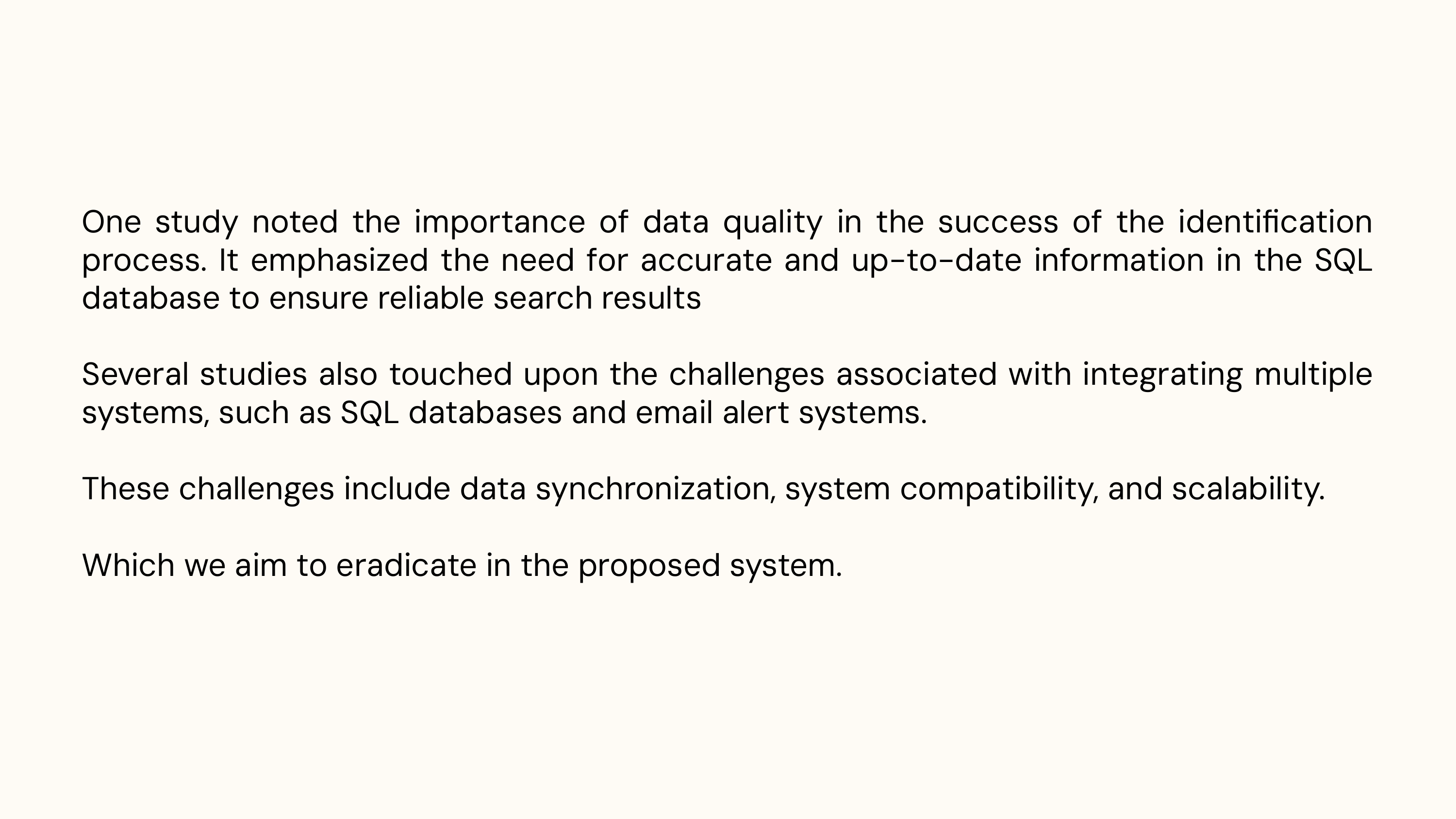

One study noted the importance of data quality in the success of the identification process. It emphasized the need for accurate and up-to-date information in the SQL database to ensure reliable search results

Several studies also touched upon the challenges associated with integrating multiple systems, such as SQL databases and email alert systems.

These challenges include data synchronization, system compatibility, and scalability.

Which we aim to eradicate in the proposed system.